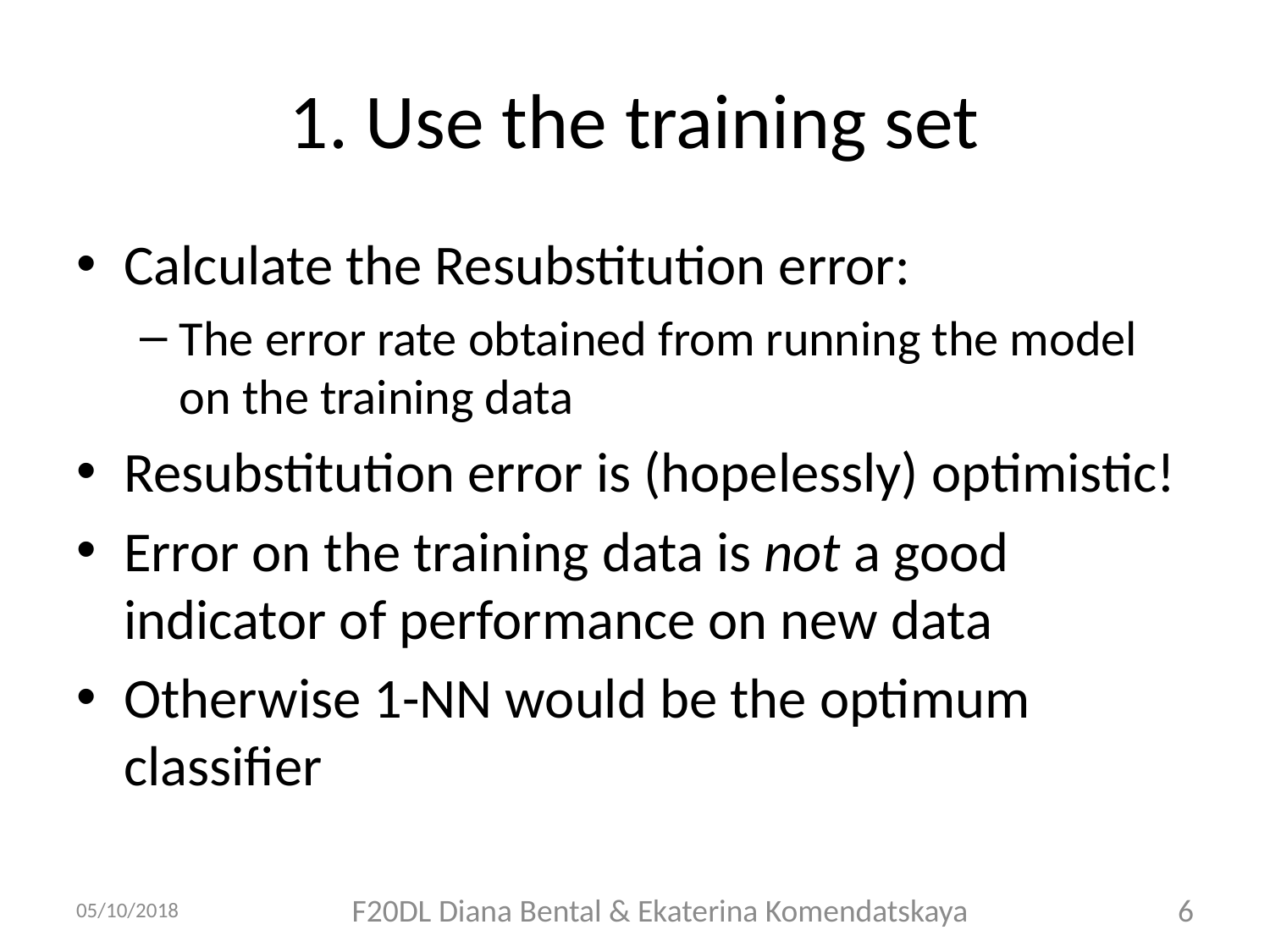

# 1. Use the training set
Calculate the Resubstitution error:
The error rate obtained from running the model on the training data
Resubstitution error is (hopelessly) optimistic!
Error on the training data is not a good indicator of performance on new data
Otherwise 1-NN would be the optimum classifier

05/10/2018
F20DL Diana Bental & Ekaterina Komendatskaya
6